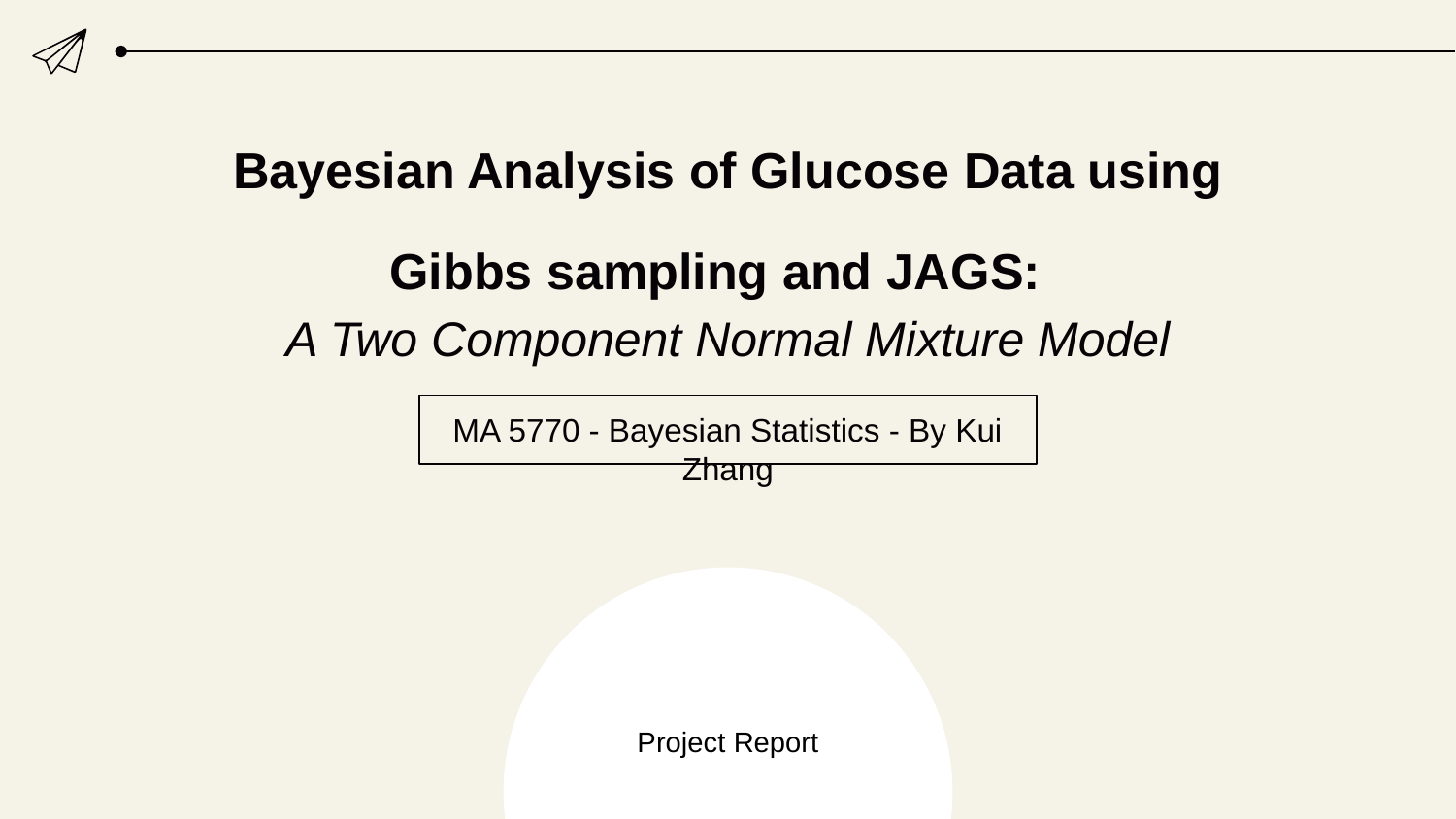

# Bayesian Analysis of Glucose Data using Gibbs sampling and JAGS:
A Two Component Normal Mixture Model
MA 5770 - Bayesian Statistics - By Kui Zhang
Project Report